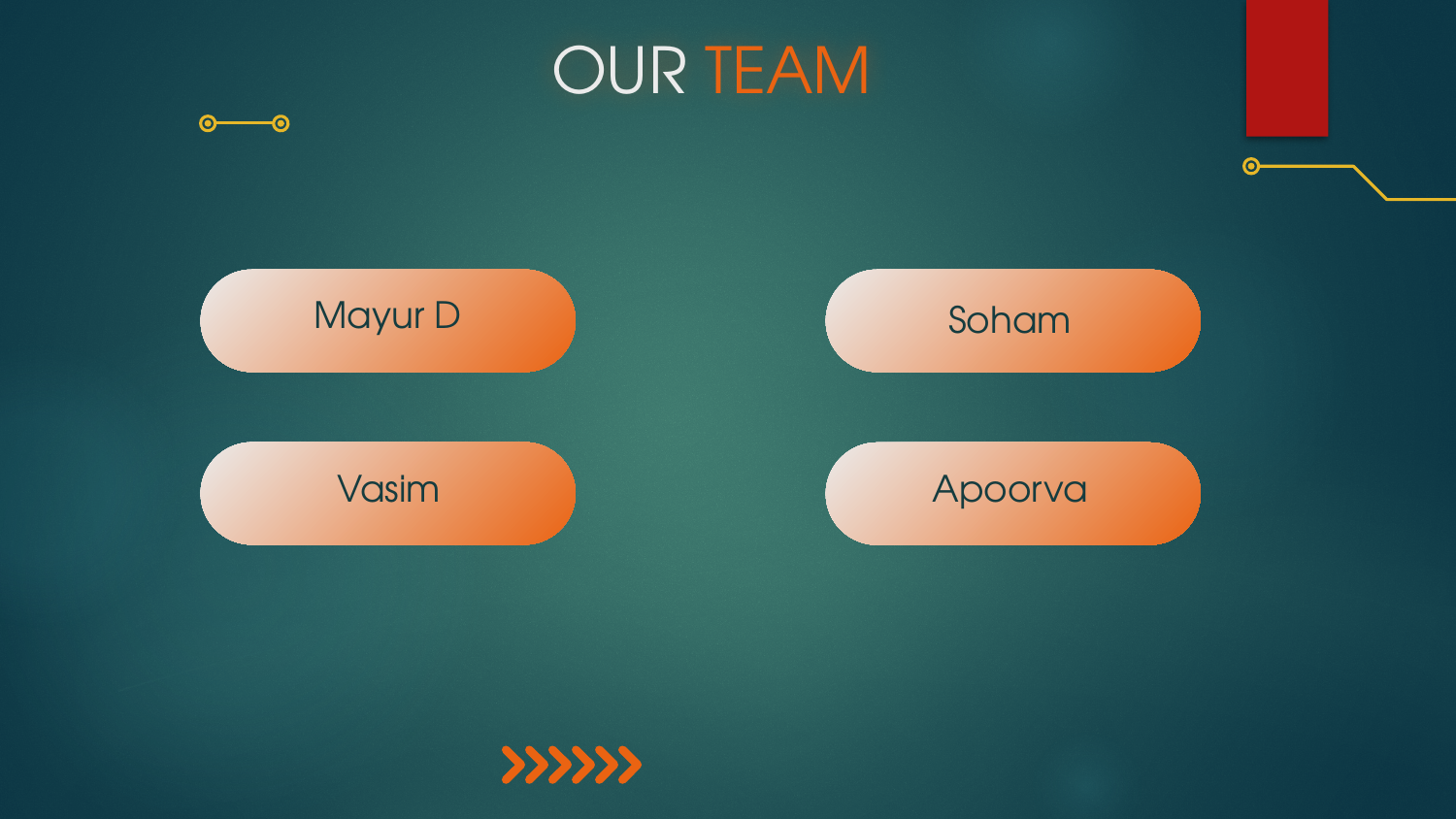

OUR TEAM

Soham
# Mayur D

Vasim
Apoorva